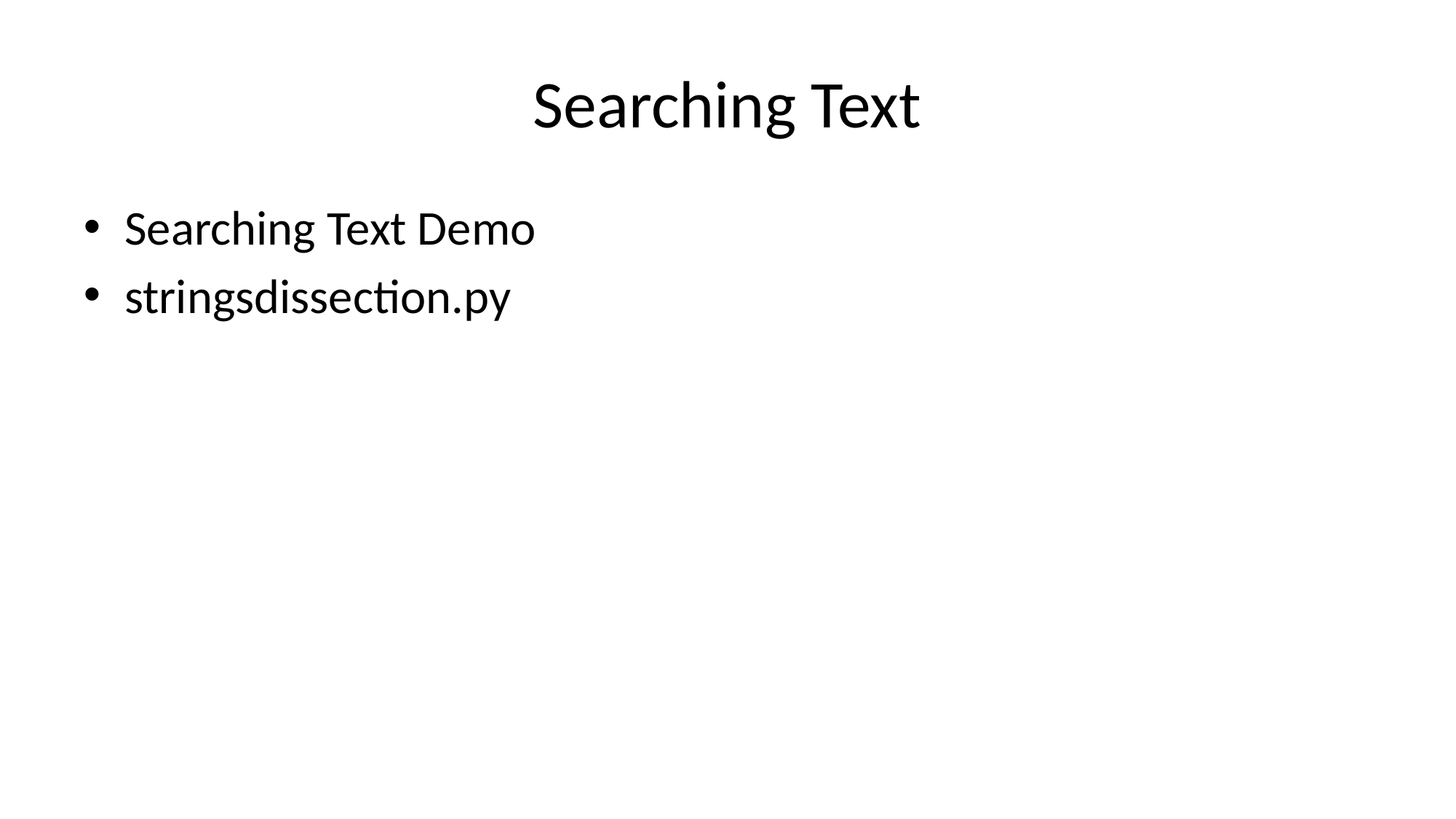

# Searching Text
Searching Text Demo
stringsdissection.py